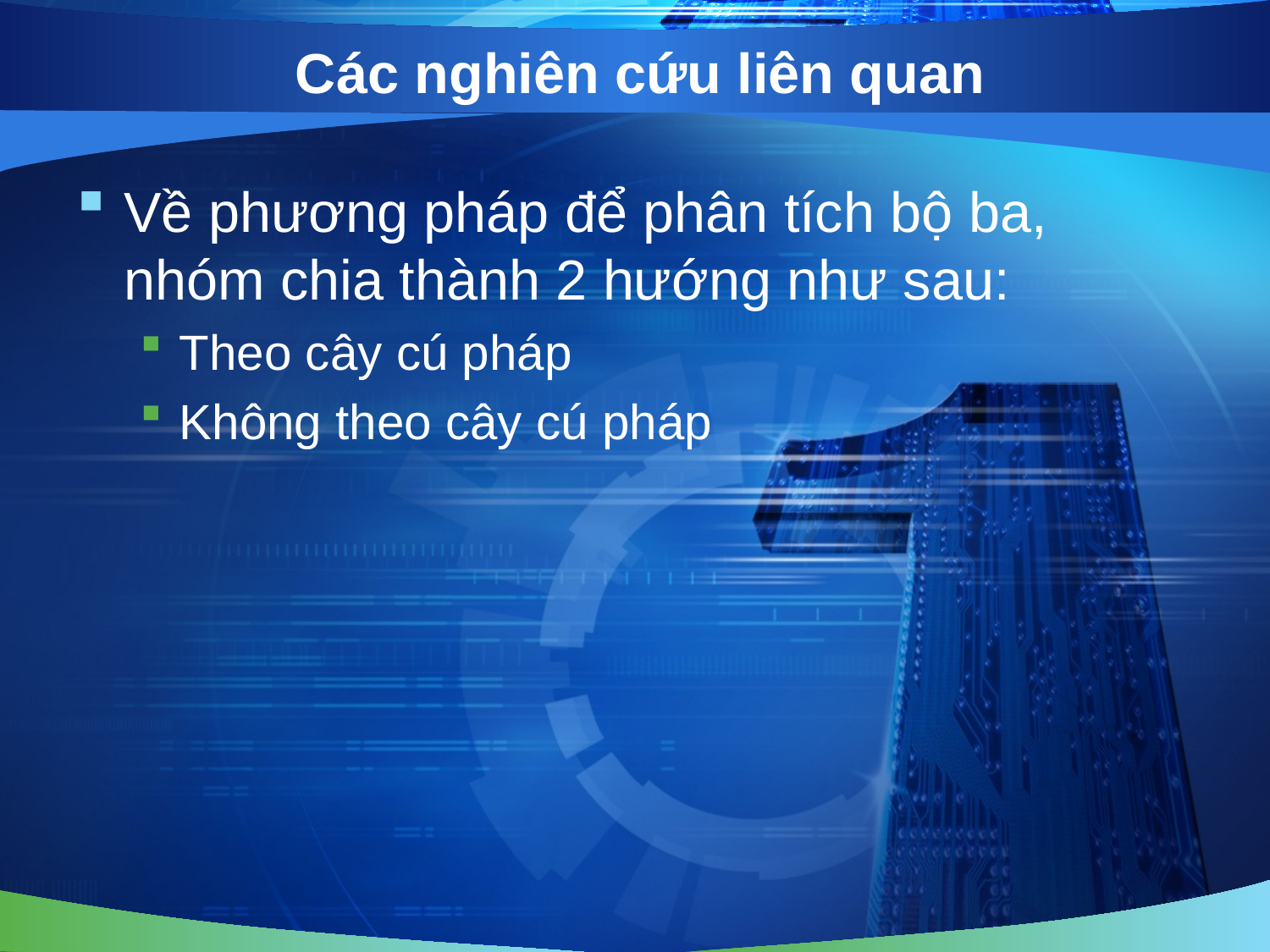

# Các nghiên cứu liên quan
Về phương pháp để phân tích bộ ba, nhóm chia thành 2 hướng như sau:
Theo cây cú pháp
Không theo cây cú pháp